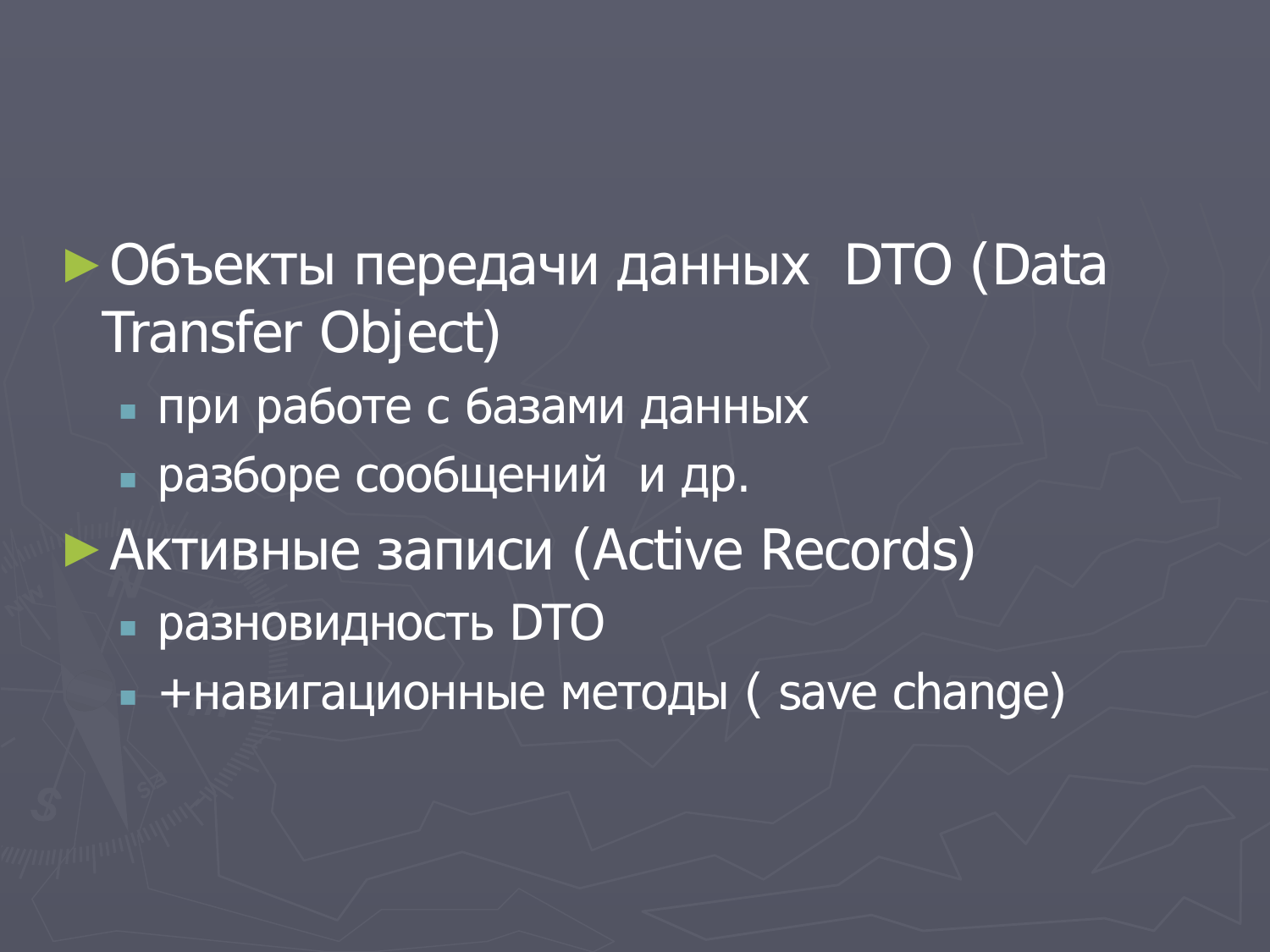

#
Объекты передачи данных  DTO (Data Transfer Object)
при работе с базами данных
разборе сообщений  и др.
Активные записи (Active Records)
разновидность DTO
+навигационные методы ( save change)